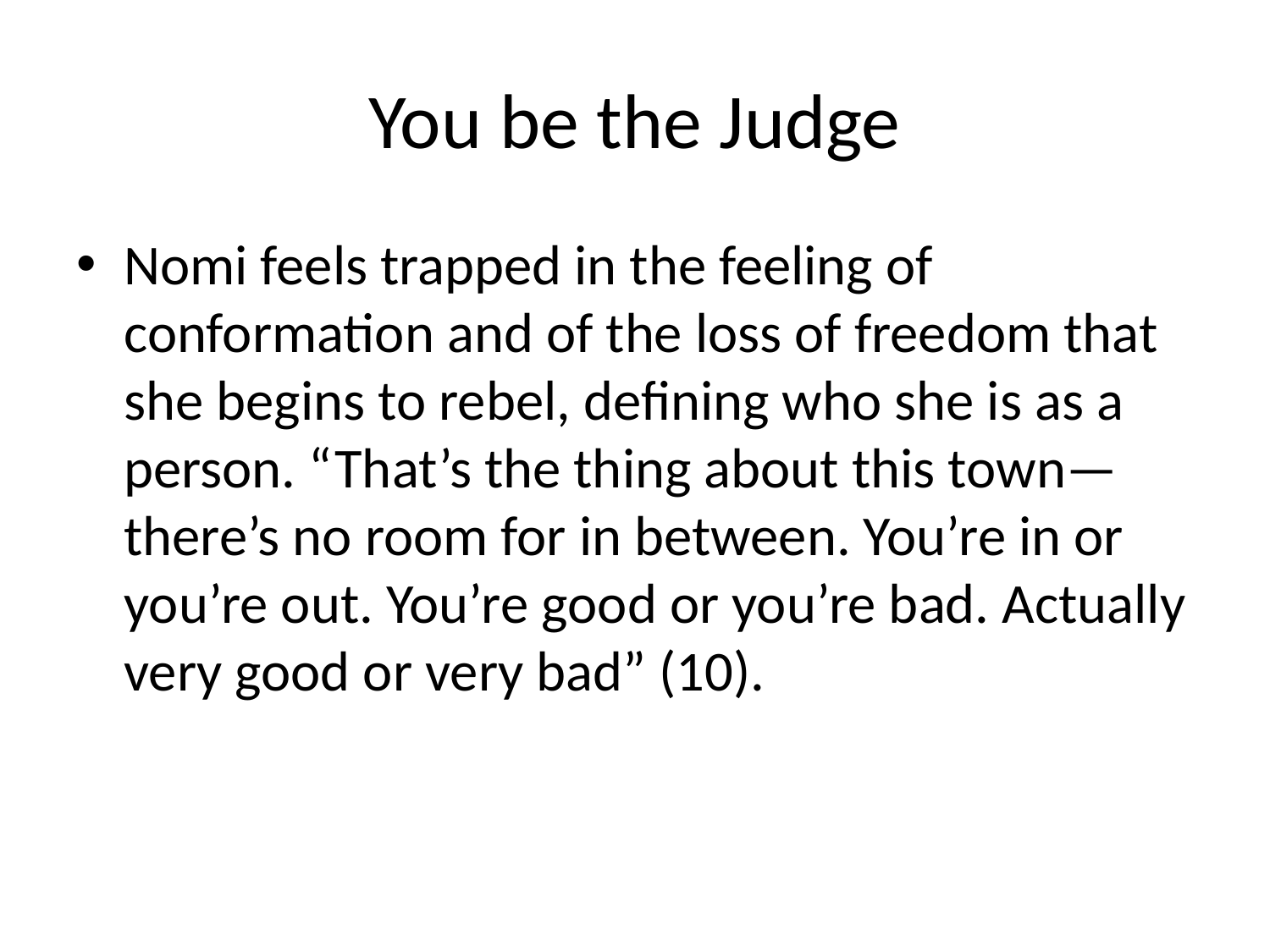

# You be the Judge
Nomi feels trapped in the feeling of conformation and of the loss of freedom that she begins to rebel, defining who she is as a person. “That’s the thing about this town—there’s no room for in between. You’re in or you’re out. You’re good or you’re bad. Actually very good or very bad” (10).